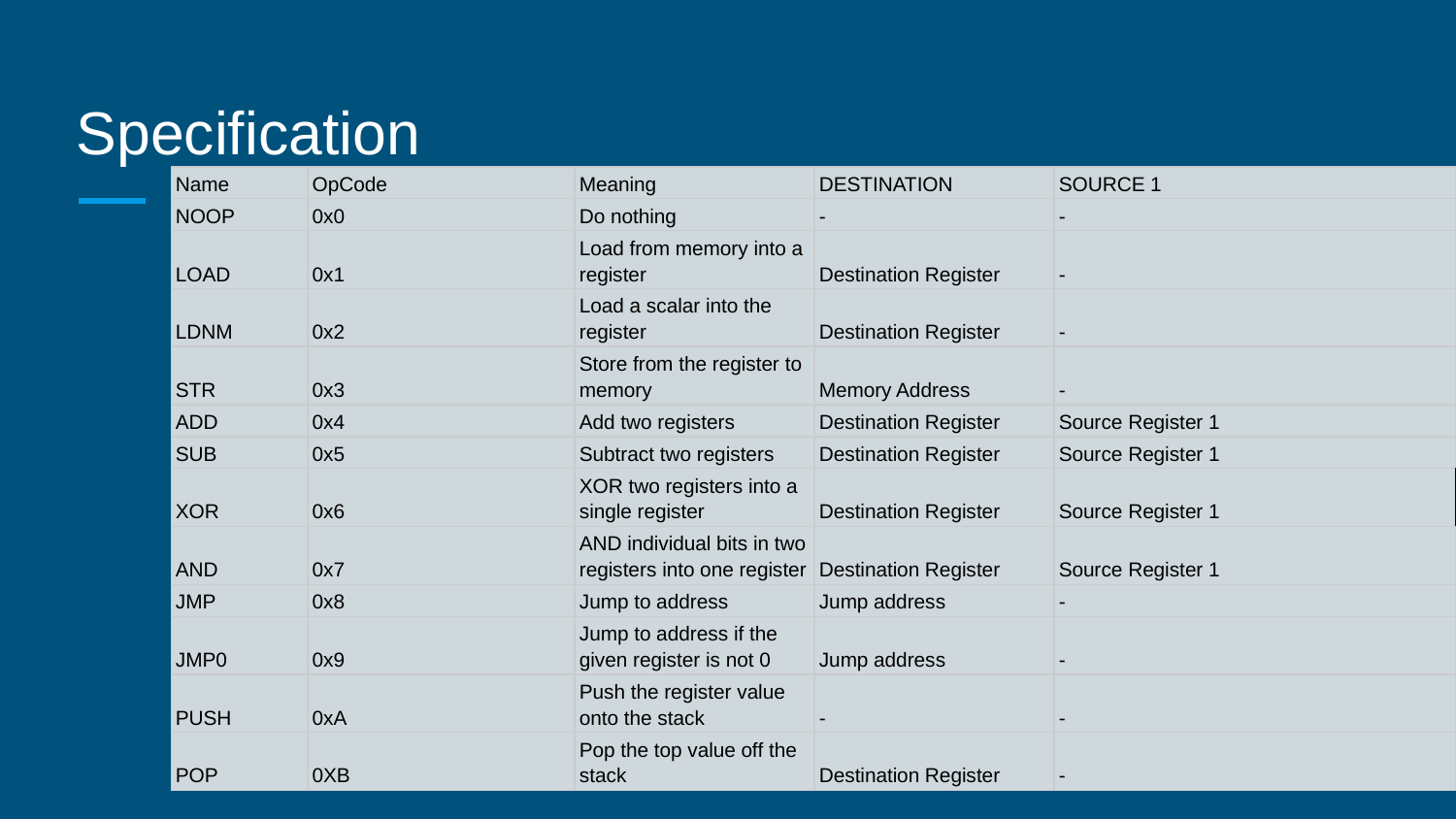

# Specification
| Name | OpCode | Meaning | DESTINATION | SOURCE 1 |
| --- | --- | --- | --- | --- |
| NOOP | 0x0 | Do nothing | - | - |
| LOAD | 0x1 | Load from memory into a register | Destination Register | - |
| LDNM | 0x2 | Load a scalar into the register | Destination Register | - |
| STR | 0x3 | Store from the register to memory | Memory Address | - |
| ADD | 0x4 | Add two registers | Destination Register | Source Register 1 |
| SUB | 0x5 | Subtract two registers | Destination Register | Source Register 1 |
| XOR | 0x6 | XOR two registers into a single register | Destination Register | Source Register 1 |
| AND | 0x7 | AND individual bits in two registers into one register | Destination Register | Source Register 1 |
| JMP | 0x8 | Jump to address | Jump address | - |
| JMP0 | 0x9 | Jump to address if the given register is not 0 | Jump address | - |
| PUSH | 0xA | Push the register value onto the stack | - | - |
| POP | 0XB | Pop the top value off the stack | Destination Register | - |